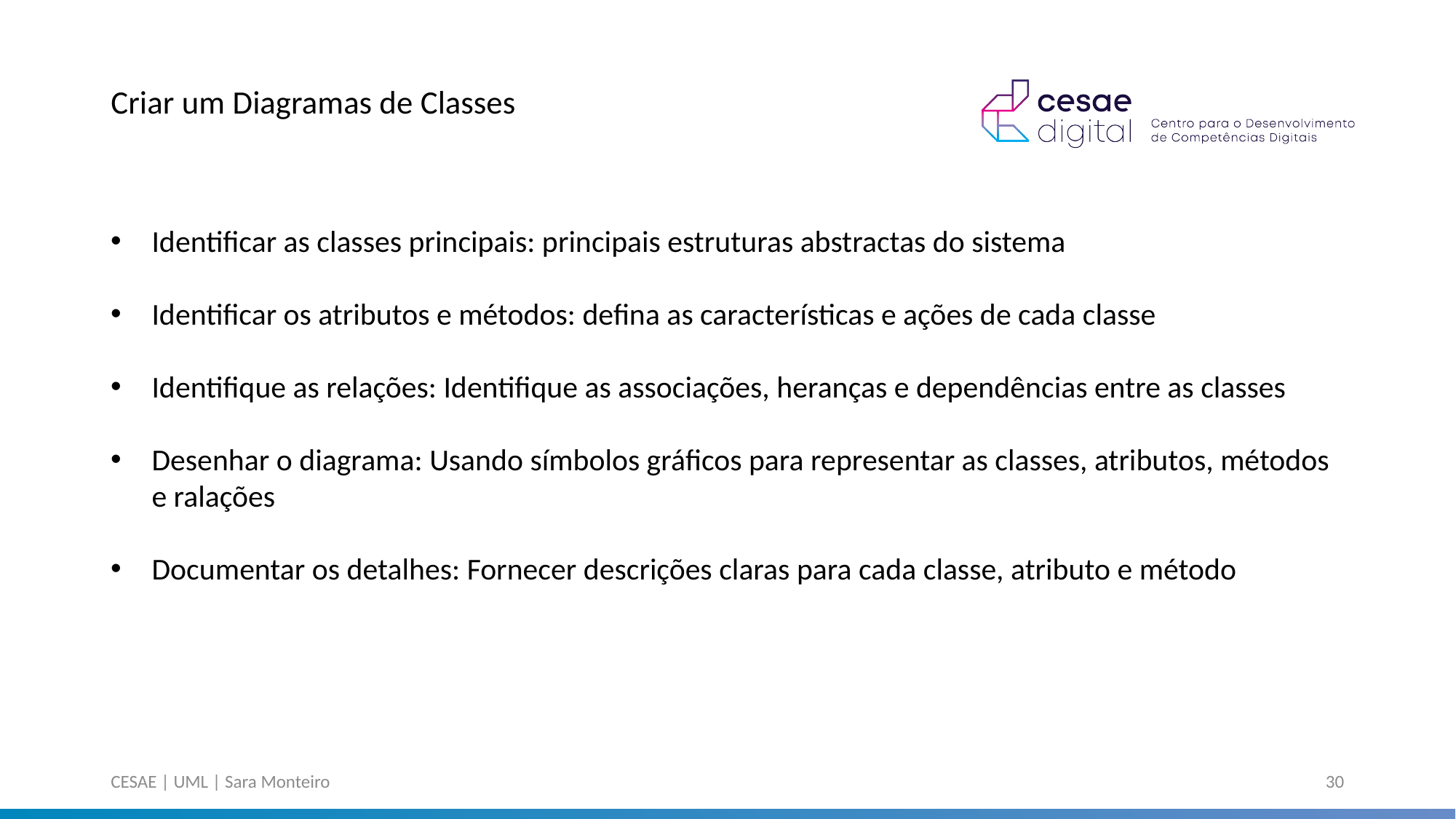

# Criar um Diagramas de Classes
Identificar as classes principais: principais estruturas abstractas do sistema

Identificar os atributos e métodos: defina as características e ações de cada classe

Identifique as relações: Identifique as associações, heranças e dependências entre as classes

Desenhar o diagrama: Usando símbolos gráficos para representar as classes, atributos, métodos e ralações

Documentar os detalhes: Fornecer descrições claras para cada classe, atributo e método
CESAE | UML | Sara Monteiro
30